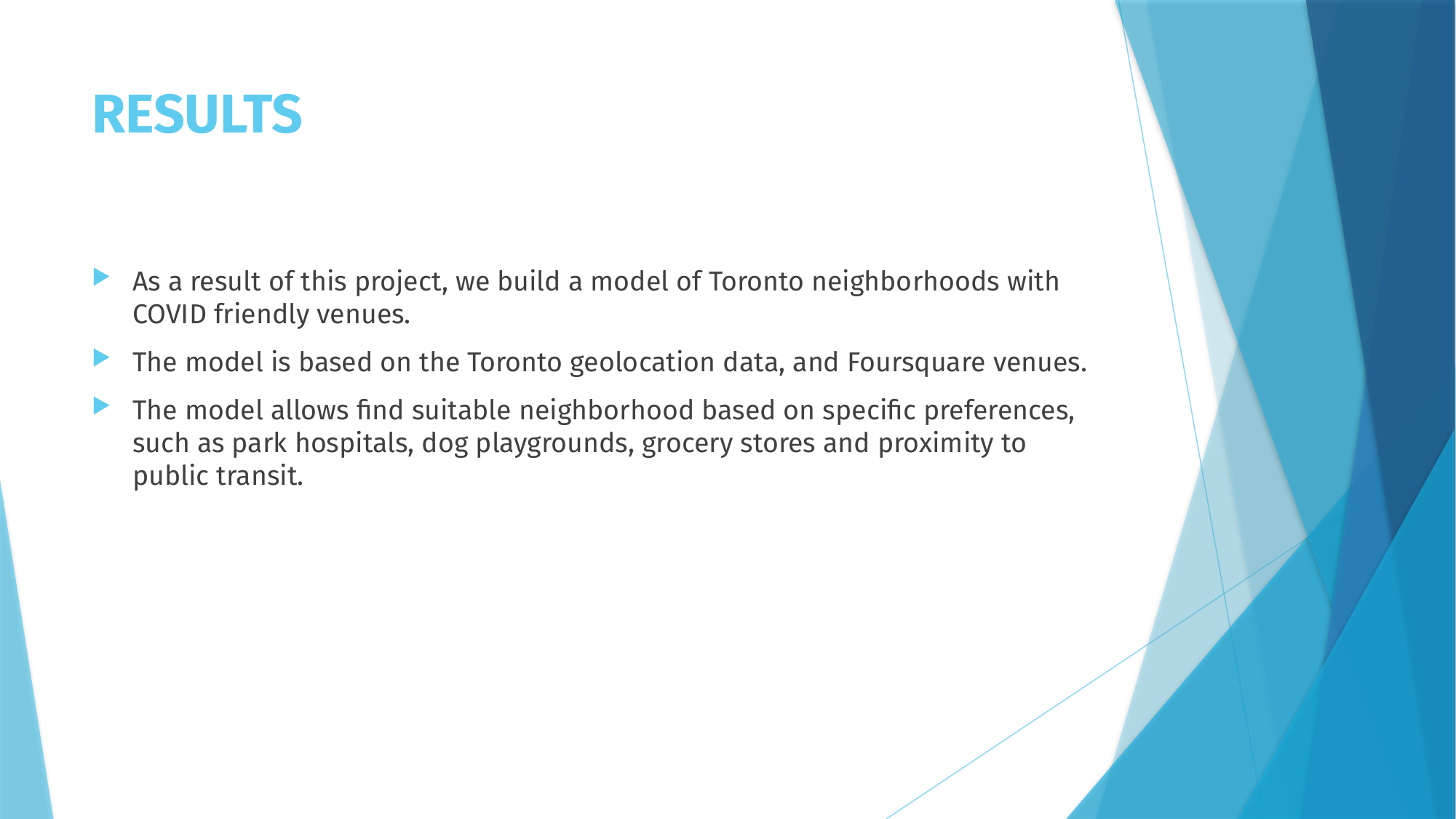

# results
As a result of this project, we build a model of Toronto neighborhoods with COVID friendly venues.
The model is based on the Toronto geolocation data, and Foursquare venues.
The model allows find suitable neighborhood based on specific preferences, such as park hospitals, dog playgrounds, grocery stores and proximity to public transit.